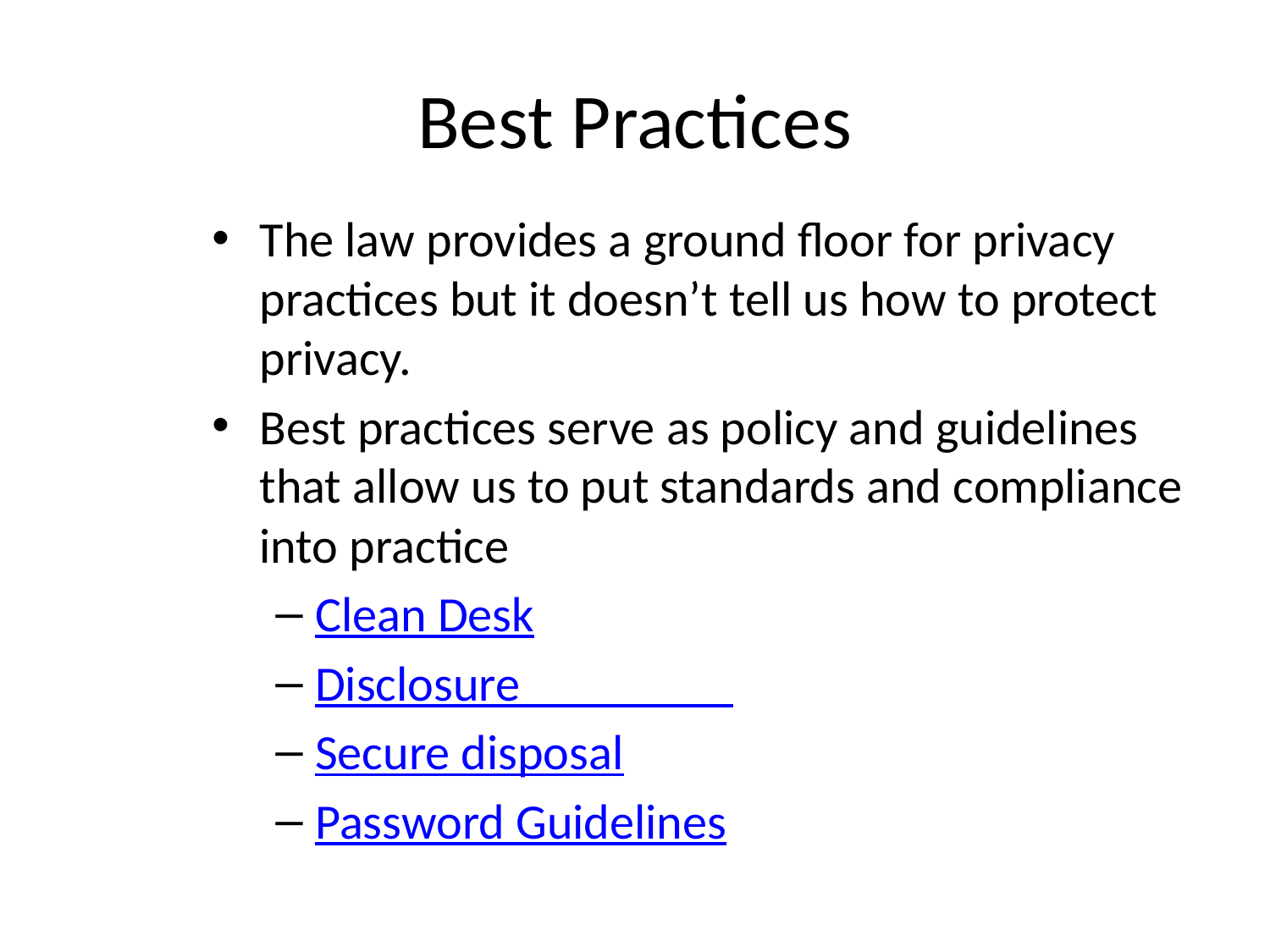

# Best Practices
The law provides a ground floor for privacy practices but it doesn’t tell us how to protect privacy.
Best practices serve as policy and guidelines that allow us to put standards and compliance into practice
Clean Desk
Disclosure
Secure disposal
Password Guidelines